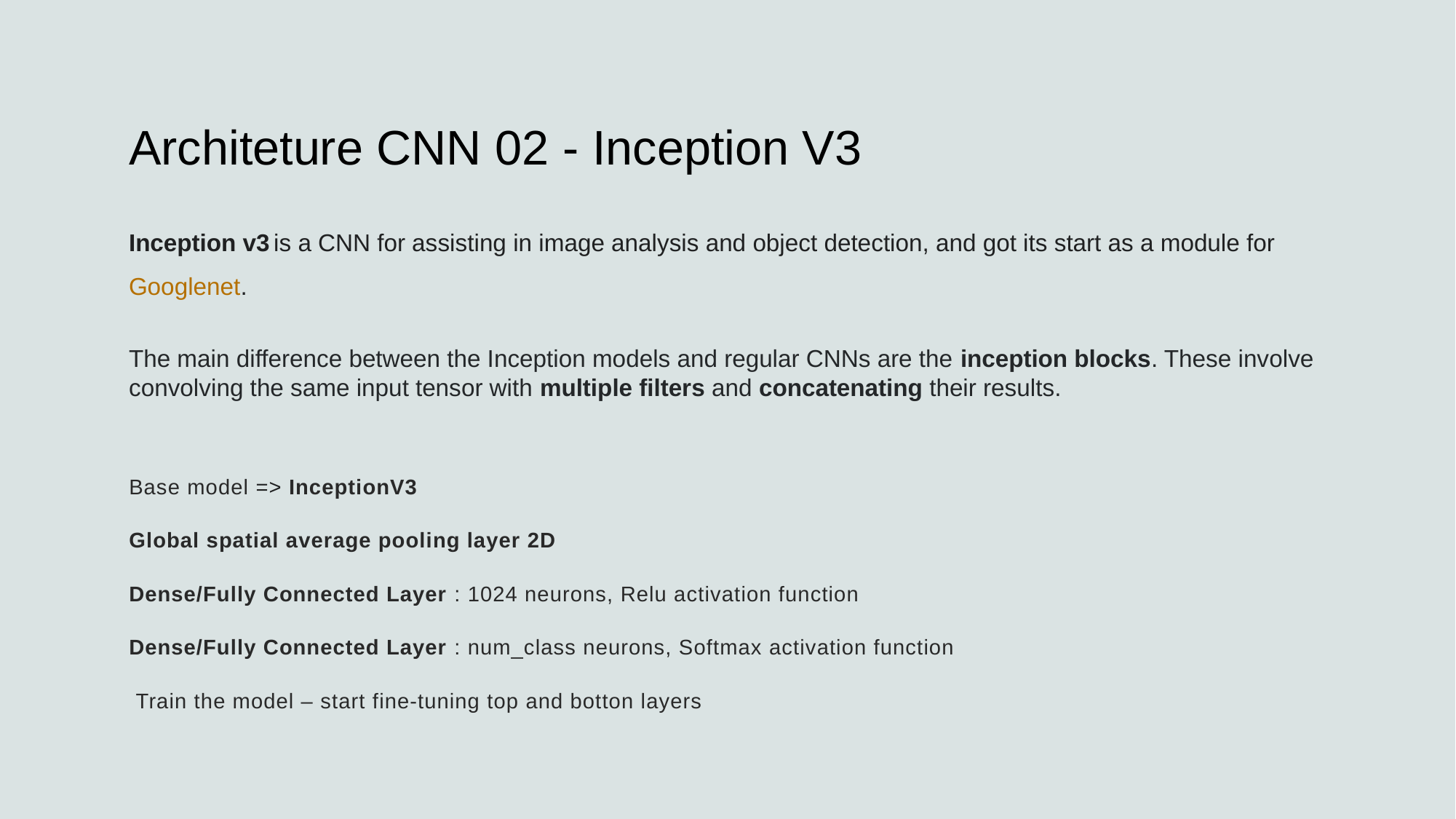

# Architeture CNN 02 - Inception V3
Inception v3 is a CNN for assisting in image analysis and object detection, and got its start as a module for Googlenet.
The main difference between the Inception models and regular CNNs are the inception blocks. These involve convolving the same input tensor with multiple filters and concatenating their results.
Base model => InceptionV3
Global spatial average pooling layer 2D
Dense/Fully Connected Layer : 1024 neurons, Relu activation function
Dense/Fully Connected Layer : num_class neurons, Softmax activation function
 Train the model – start fine-tuning top and botton layers